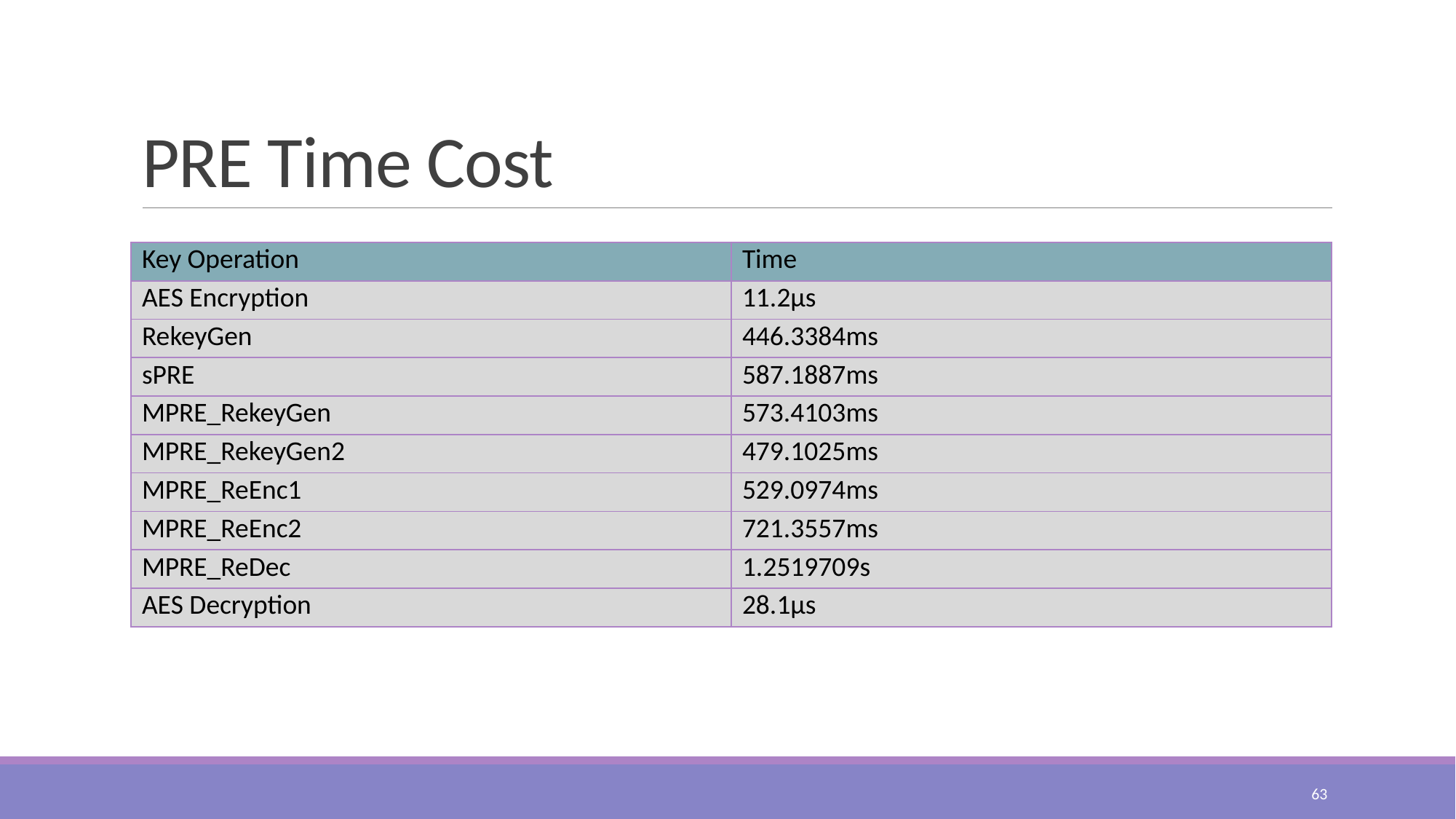

# PRE Time Cost
| Key Operation | Time |
| --- | --- |
| AES Encryption | 11.2µs |
| RekeyGen | 446.3384ms |
| sPRE | 587.1887ms |
| MPRE\_RekeyGen | 573.4103ms |
| MPRE\_RekeyGen2 | 479.1025ms |
| MPRE\_ReEnc1 | 529.0974ms |
| MPRE\_ReEnc2 | 721.3557ms |
| MPRE\_ReDec | 1.2519709s |
| AES Decryption | 28.1µs |
63